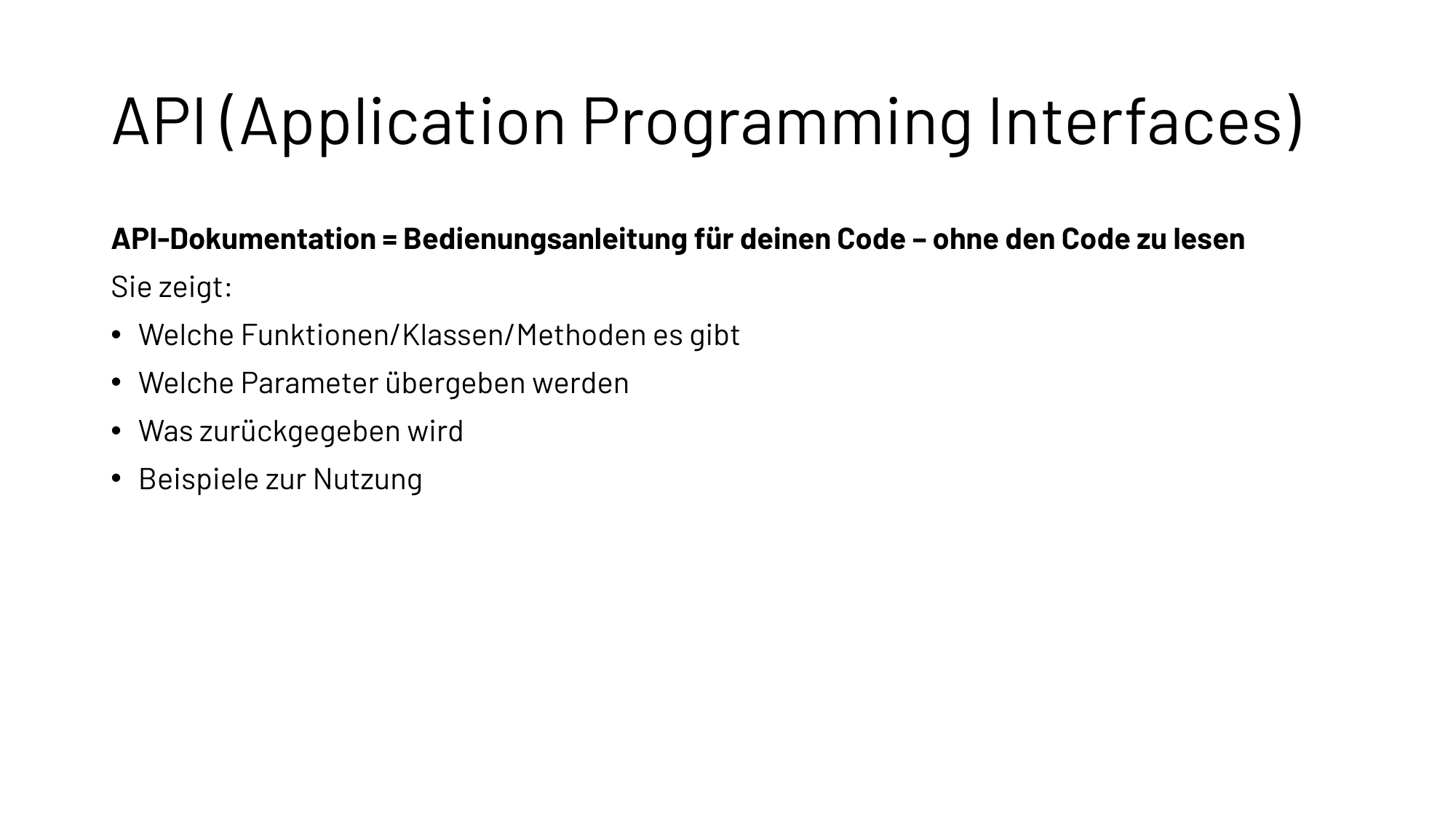

# API (Application Programming Interfaces)
API-Dokumentation = Bedienungsanleitung für deinen Code – ohne den Code zu lesen
Sie zeigt:
Welche Funktionen/Klassen/Methoden es gibt
Welche Parameter übergeben werden
Was zurückgegeben wird
Beispiele zur Nutzung